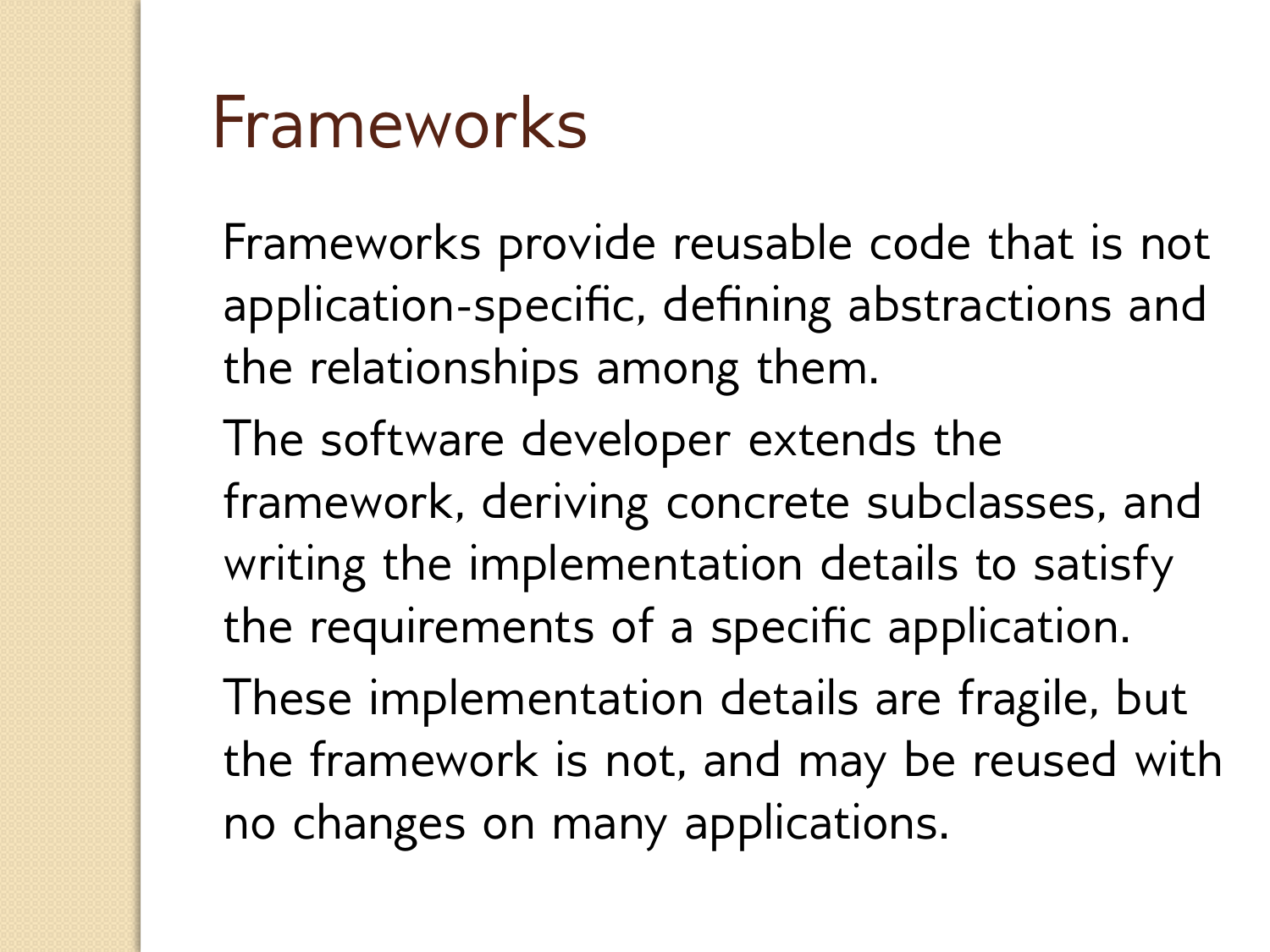

# Frameworks
Frameworks provide reusable code that is not application-specific, defining abstractions and the relationships among them.
The software developer extends the framework, deriving concrete subclasses, and writing the implementation details to satisfy the requirements of a specific application.
These implementation details are fragile, but the framework is not, and may be reused with no changes on many applications.